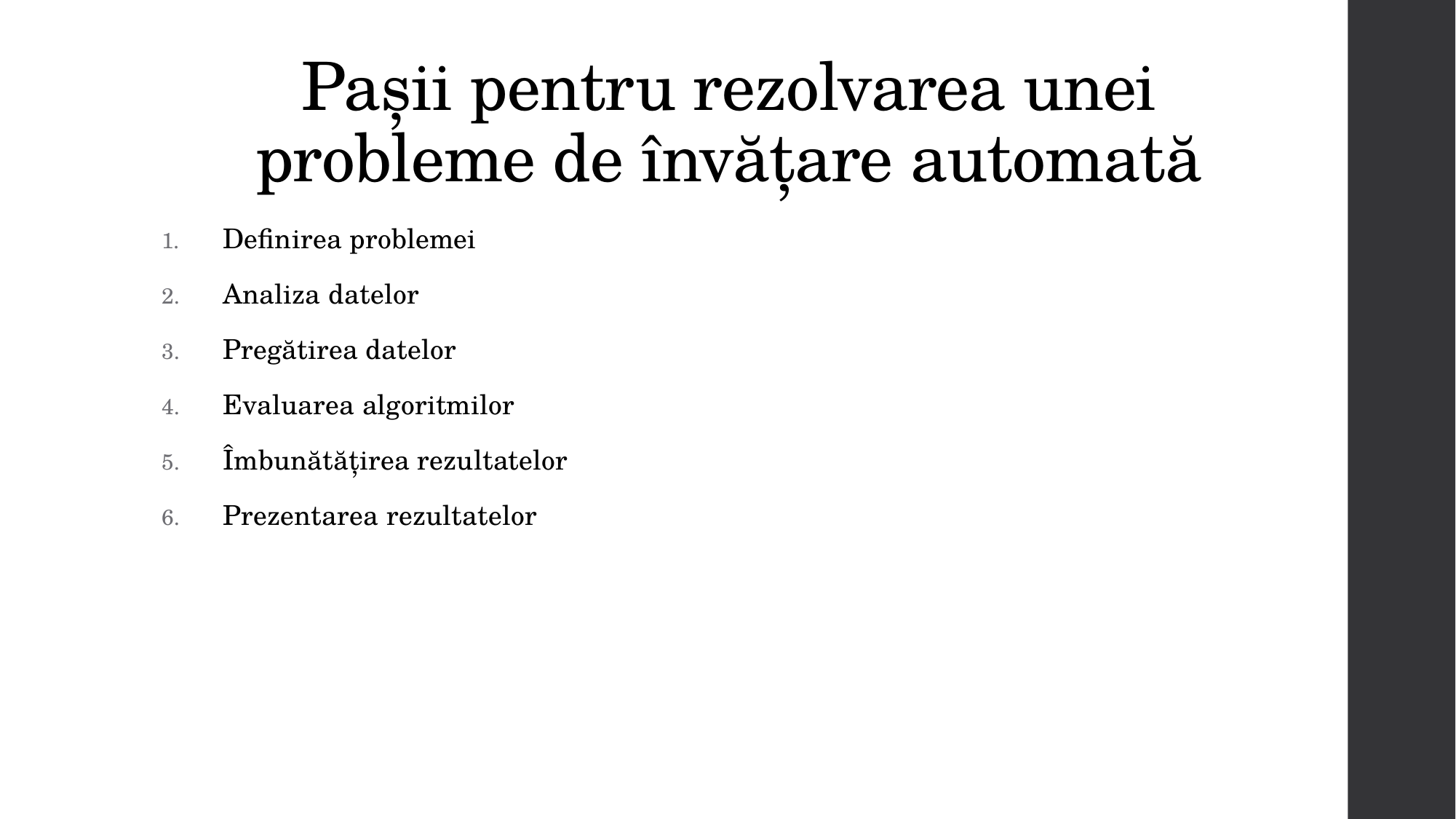

# Pașii pentru rezolvarea unei probleme de învățare automată
Definirea problemei
Analiza datelor
Pregătirea datelor
Evaluarea algoritmilor
Îmbunătățirea rezultatelor
Prezentarea rezultatelor